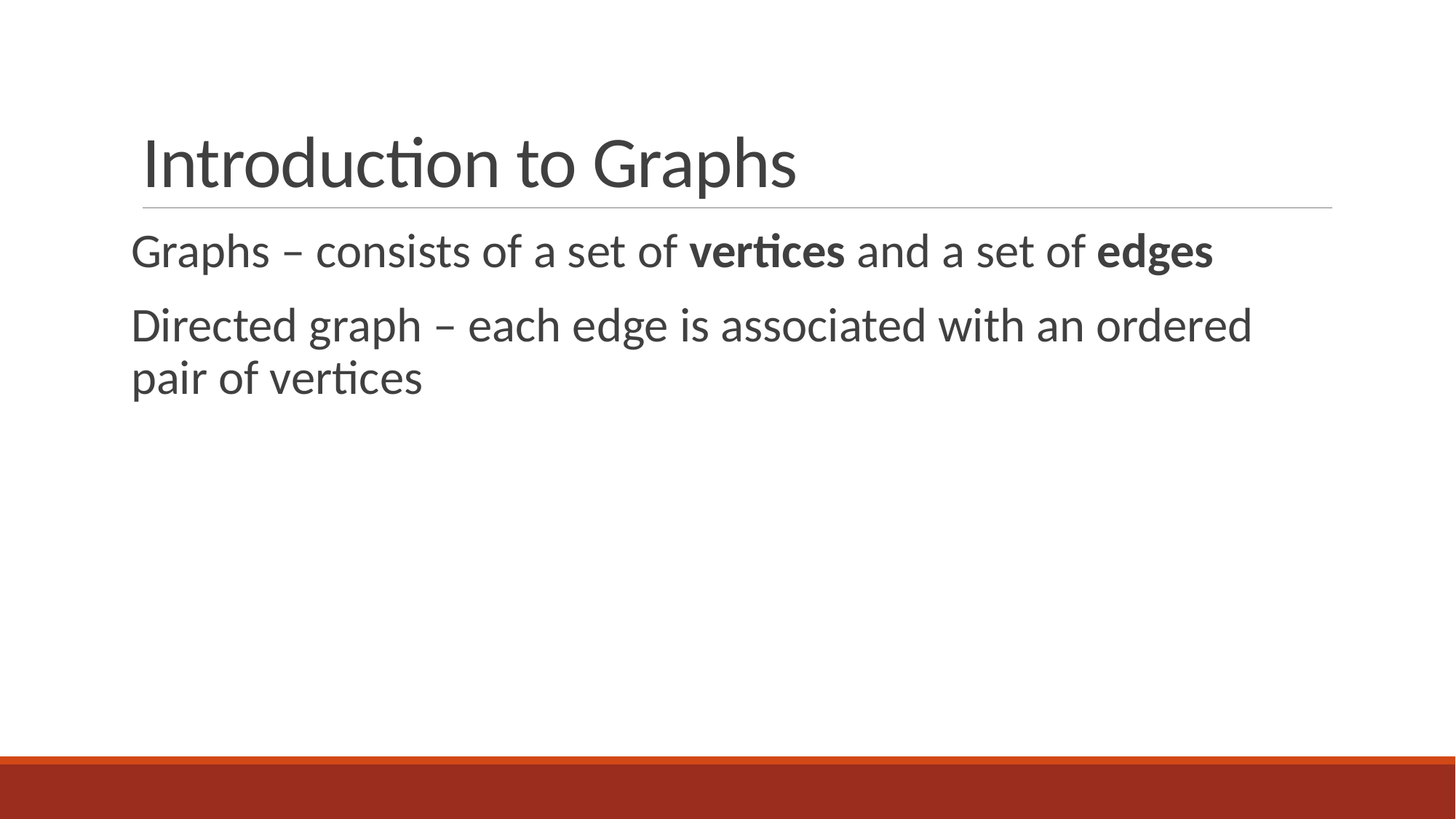

# Introduction to Graphs
Graphs – consists of a set of vertices and a set of edges
Directed graph – each edge is associated with an ordered pair of vertices